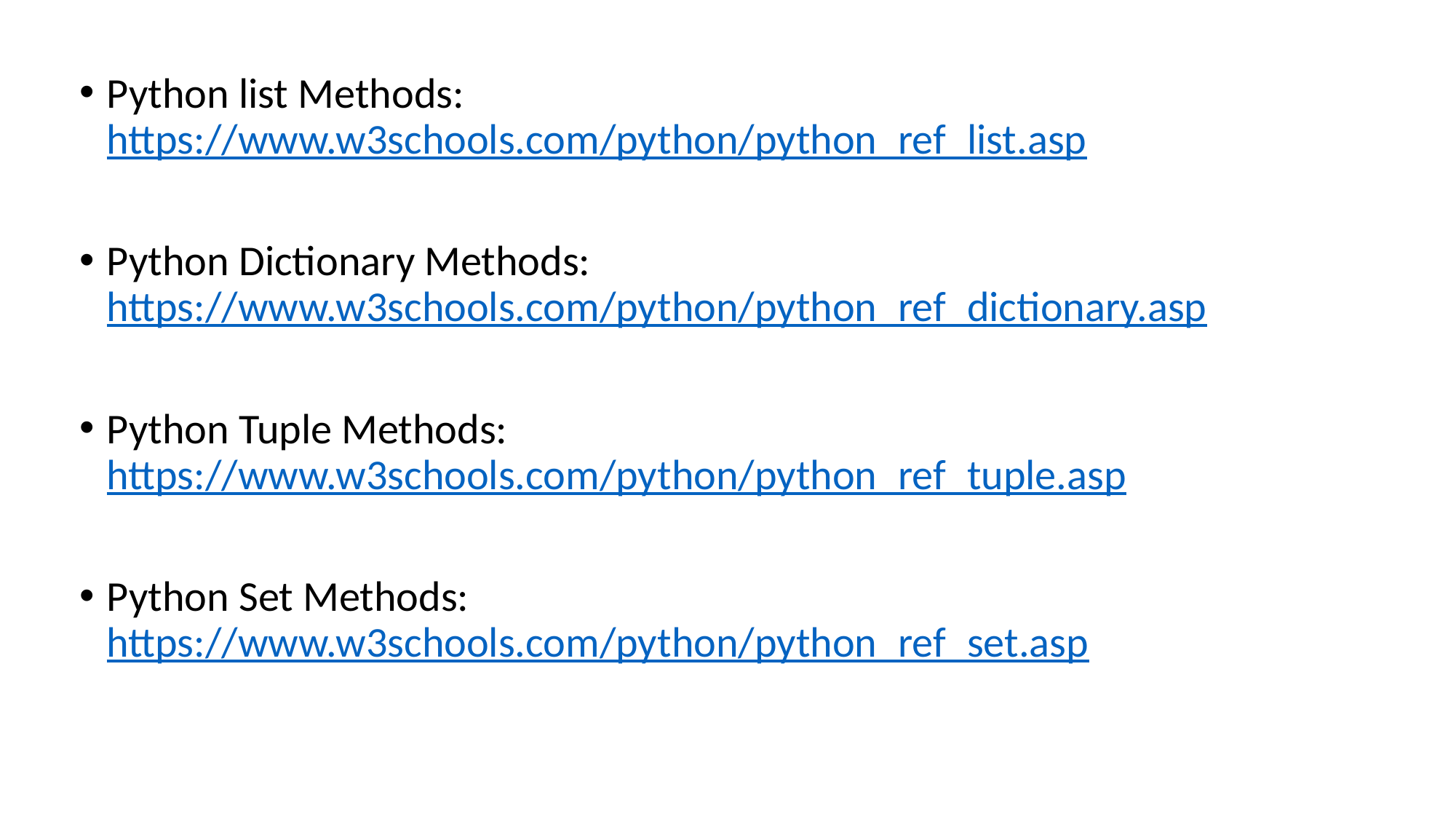

Python list Methods:  https://www.w3schools.com/python/python_ref_list.asp

Python Dictionary Methods:  https://www.w3schools.com/python/python_ref_dictionary.asp

Python Tuple Methods:  https://www.w3schools.com/python/python_ref_tuple.asp

Python Set Methods:  https://www.w3schools.com/python/python_ref_set.asp